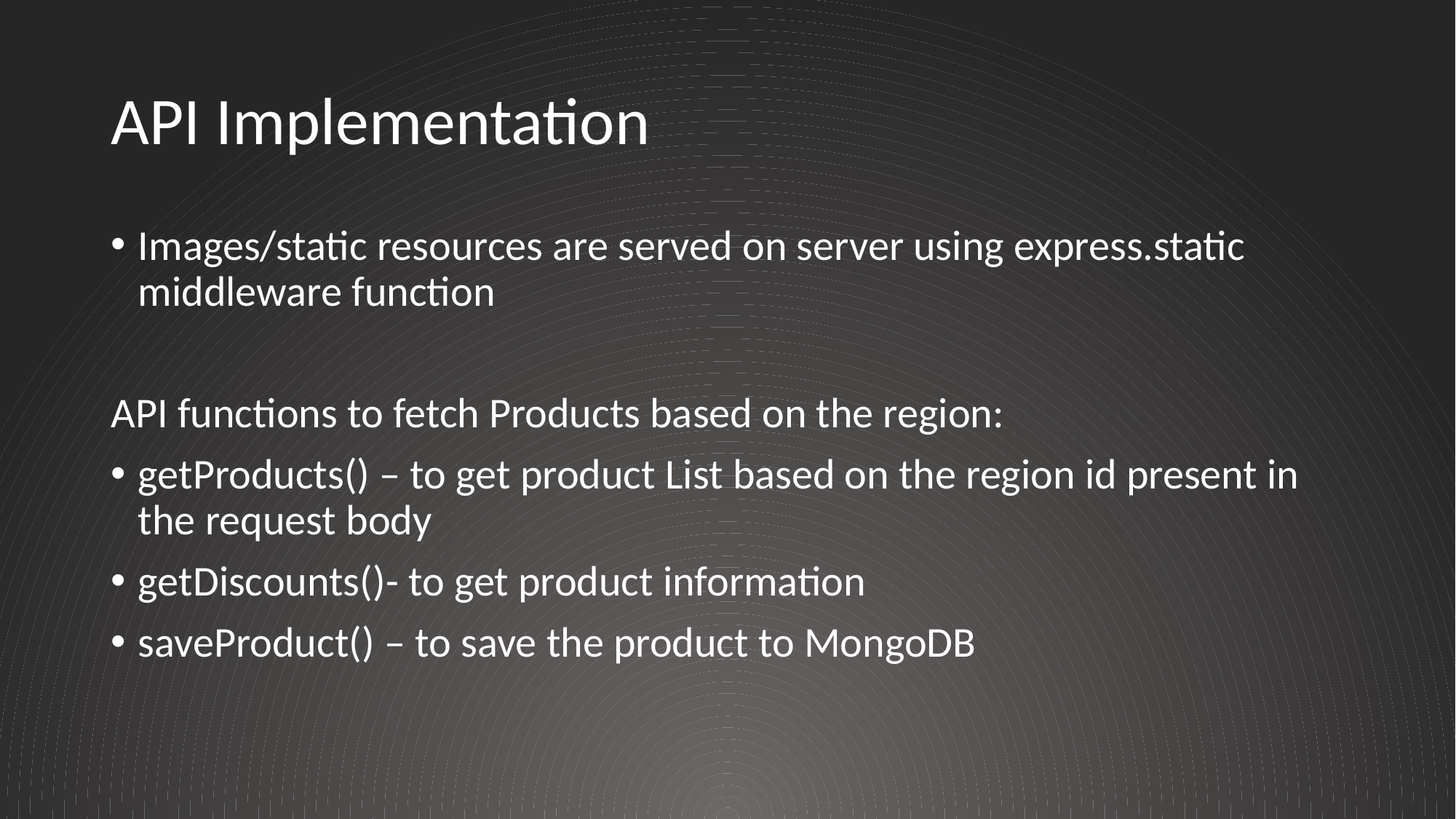

# API Implementation
Images/static resources are served on server using express.static middleware function

API functions to fetch Products based on the region:
getProducts() – to get product List based on the region id present in the request body
getDiscounts()- to get product information
saveProduct() – to save the product to MongoDB